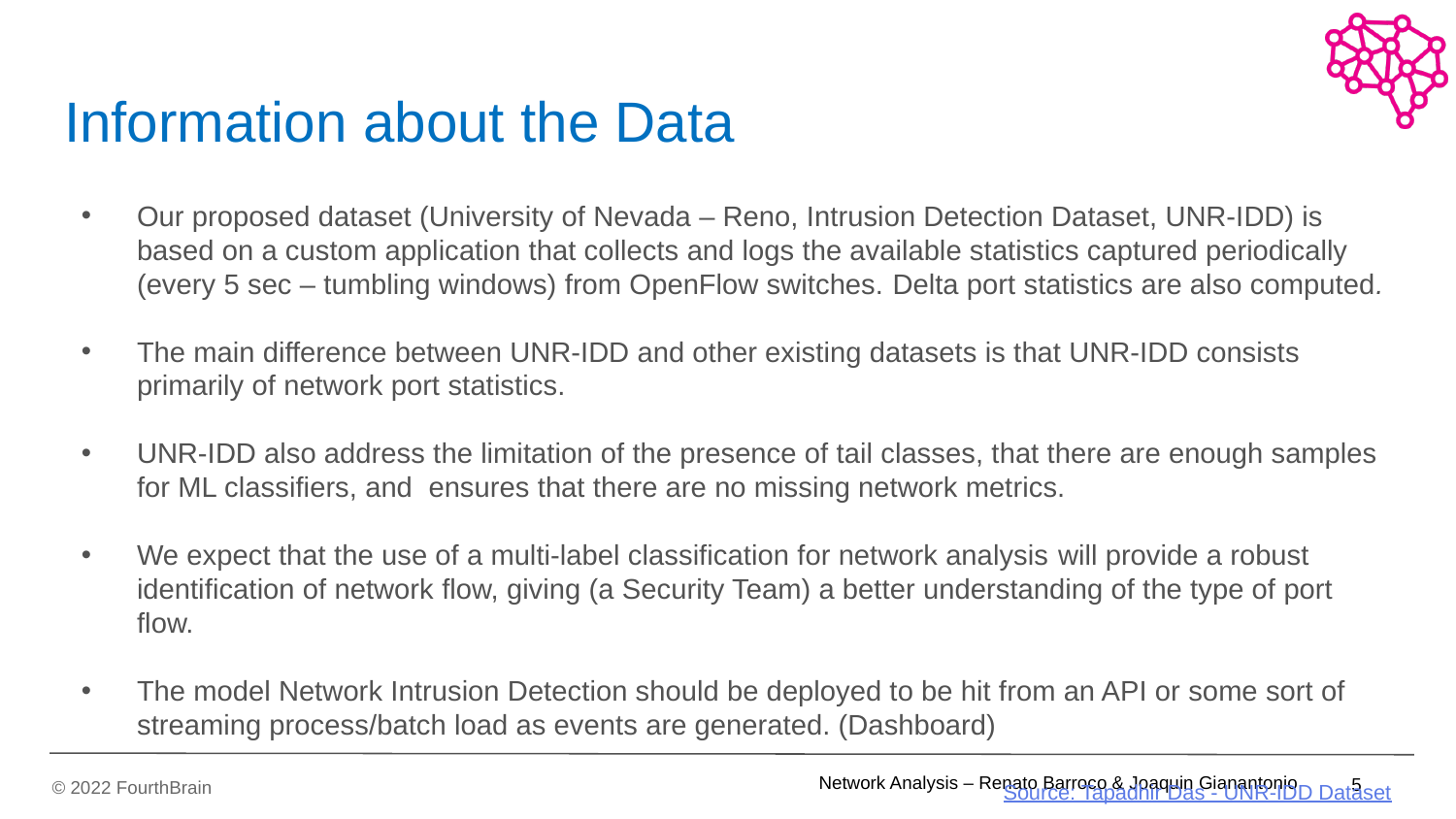

# Information about the Data
Our proposed dataset (University of Nevada – Reno, Intrusion Detection Dataset, UNR-IDD) is based on a custom application that collects and logs the available statistics captured periodically (every 5 sec – tumbling windows) from OpenFlow switches. Delta port statistics are also computed.

The main difference between UNR-IDD and other existing datasets is that UNR-IDD consists primarily of network port statistics.

UNR-IDD also address the limitation of the presence of tail classes, that there are enough samples for ML classifiers, and  ensures that there are no missing network metrics.

We expect that the use of a multi-label classification for network analysis will provide a robust identification of network flow, giving (a Security Team) a better understanding of the type of port flow.

The model Network Intrusion Detection should be deployed to be hit from an API or some sort of streaming process/batch load as events are generated. (Dashboard)

Source: Tapadhir Das - UNR-IDD Dataset